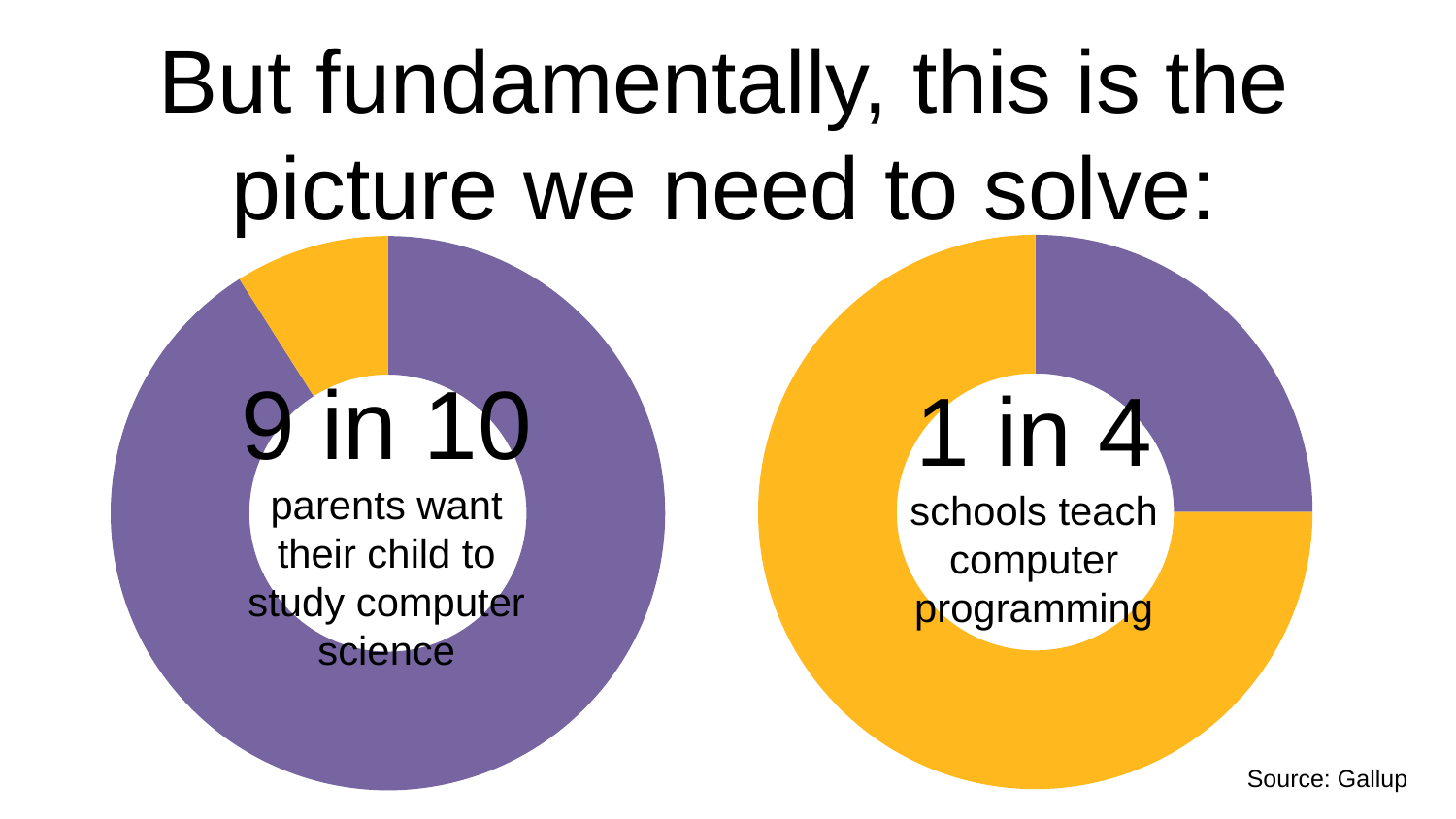

But fundamentally, this is the picture we need to solve:

### Chart

| Category | Sales |
|---|---|
| CS jobs | 0.25 |
| Other STEM | 0.75 |
1 in 4
schools teach computer programming

### Chart

| Category | Sales |
|---|---|
| CS jobs | 0.91 |
| Other STEM | 0.09 |
9 in 10
parents want their child to study computer science
Source: Gallup